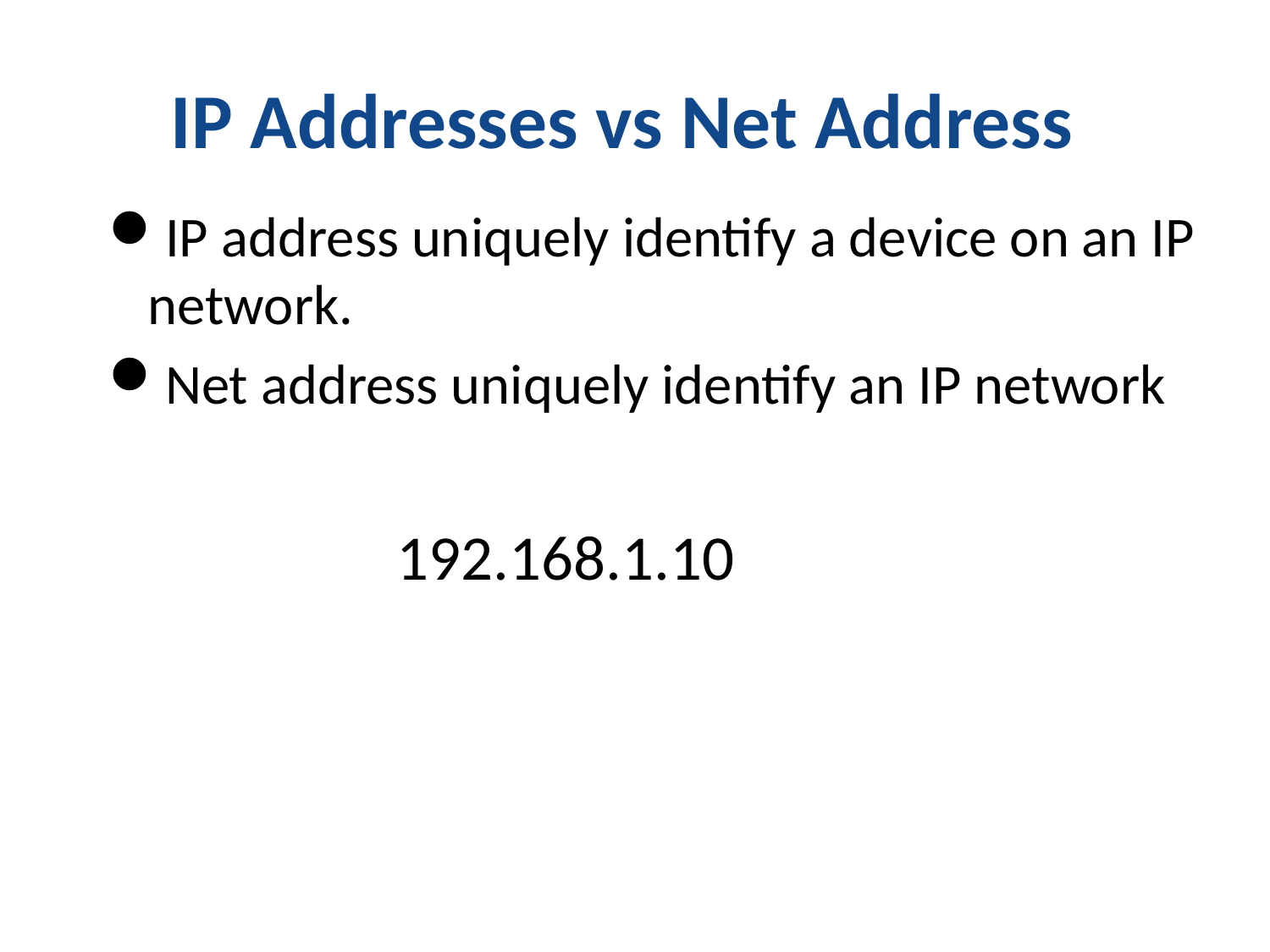

IP Addresses vs Net Address
IP address uniquely identify a device on an IP network.
Net address uniquely identify an IP network

                    192.168.1.10